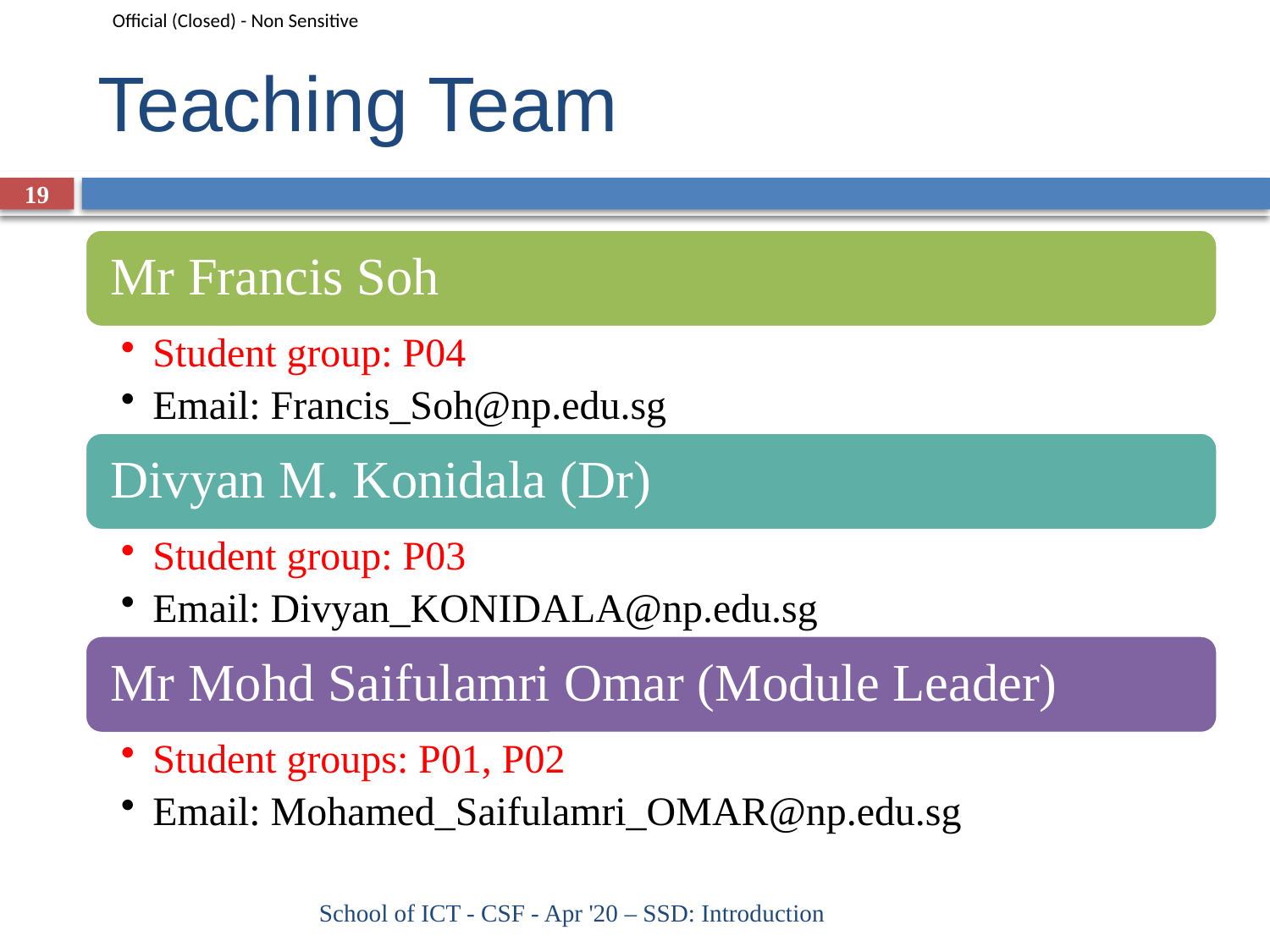

# Teaching Team
19
Mr Francis Soh
Student group: P04
Email: Francis_Soh@np.edu.sg
Divyan M. Konidala (Dr)
Student group: P03
Email: Divyan_KONIDALA@np.edu.sg
Mr Mohd Saifulamri Omar (Module Leader)
Student groups: P01, P02
Email: Mohamed_Saifulamri_OMAR@np.edu.sg
School of ICT - CSF - Apr '20 – SSD: Introduction